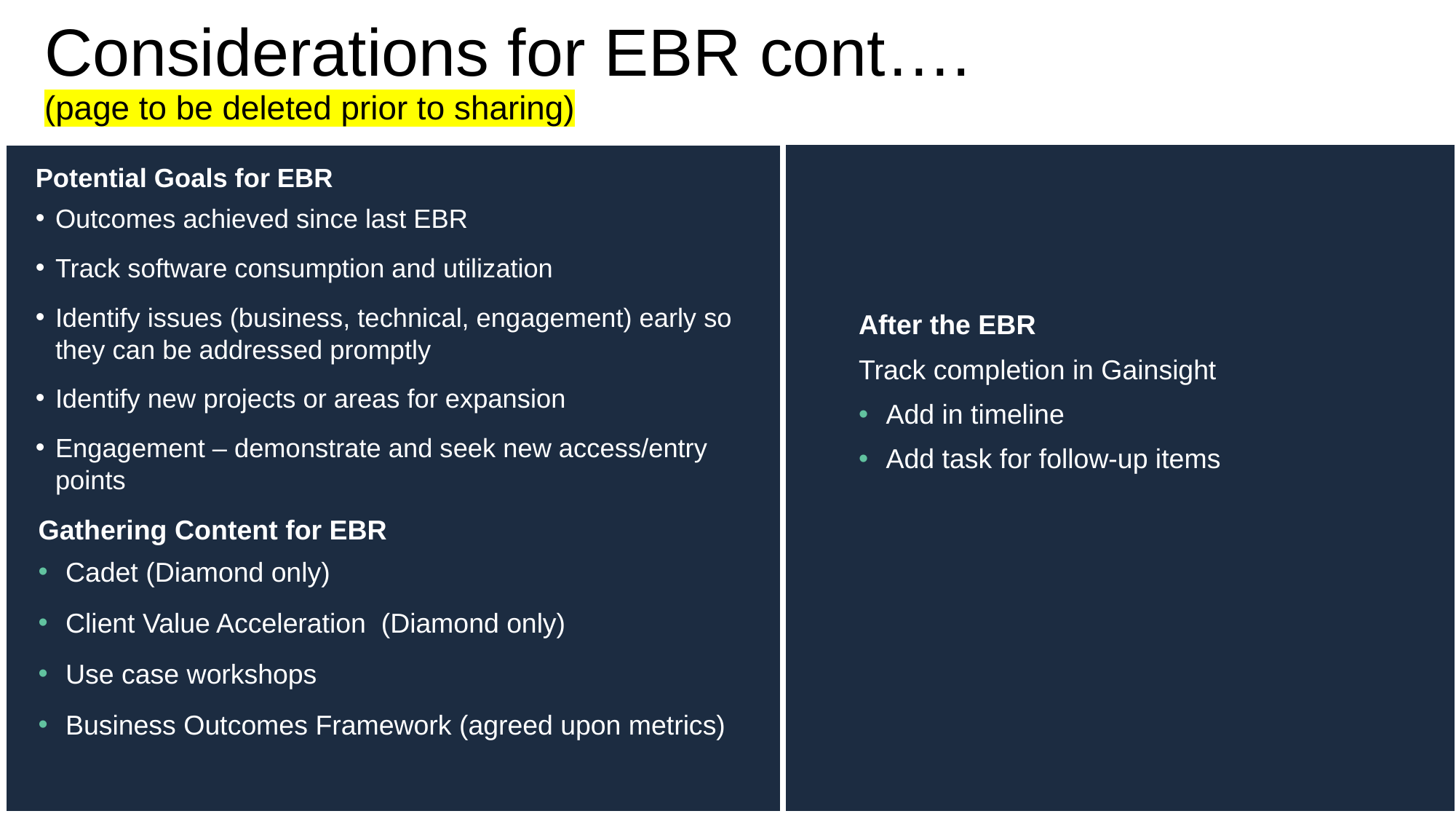

# Considerations for EBR cont…. (page to be deleted prior to sharing)

Potential Goals for EBR
Outcomes achieved since last EBR
Track software consumption and utilization
Identify issues (business, technical, engagement) early so they can be addressed promptly
Identify new projects or areas for expansion
Engagement – demonstrate and seek new access/entry points
After the EBR
Track completion in Gainsight
Add in timeline
Add task for follow-up items
Gathering Content for EBR
Cadet (Diamond only)
Client Value Acceleration  (Diamond only)
Use case workshops
Business Outcomes Framework (agreed upon metrics)